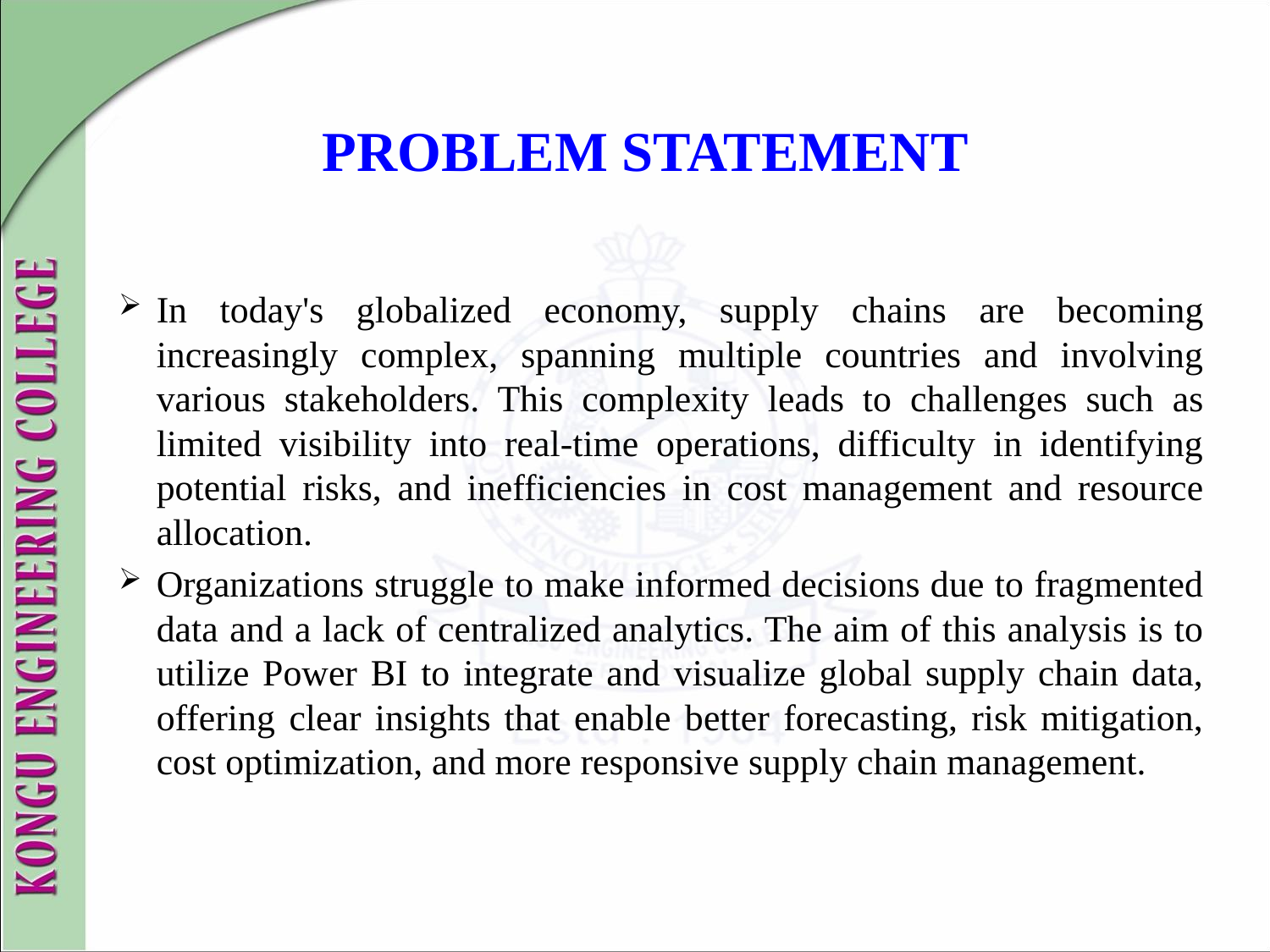

# PROBLEM STATEMENT

In today's globalized economy, supply chains are becoming increasingly complex, spanning multiple countries and involving various stakeholders. This complexity leads to challenges such as limited visibility into real-time operations, difficulty in identifying potential risks, and inefficiencies in cost management and resource allocation.
Organizations struggle to make informed decisions due to fragmented data and a lack of centralized analytics. The aim of this analysis is to utilize Power BI to integrate and visualize global supply chain data, offering clear insights that enable better forecasting, risk mitigation, cost optimization, and more responsive supply chain management.